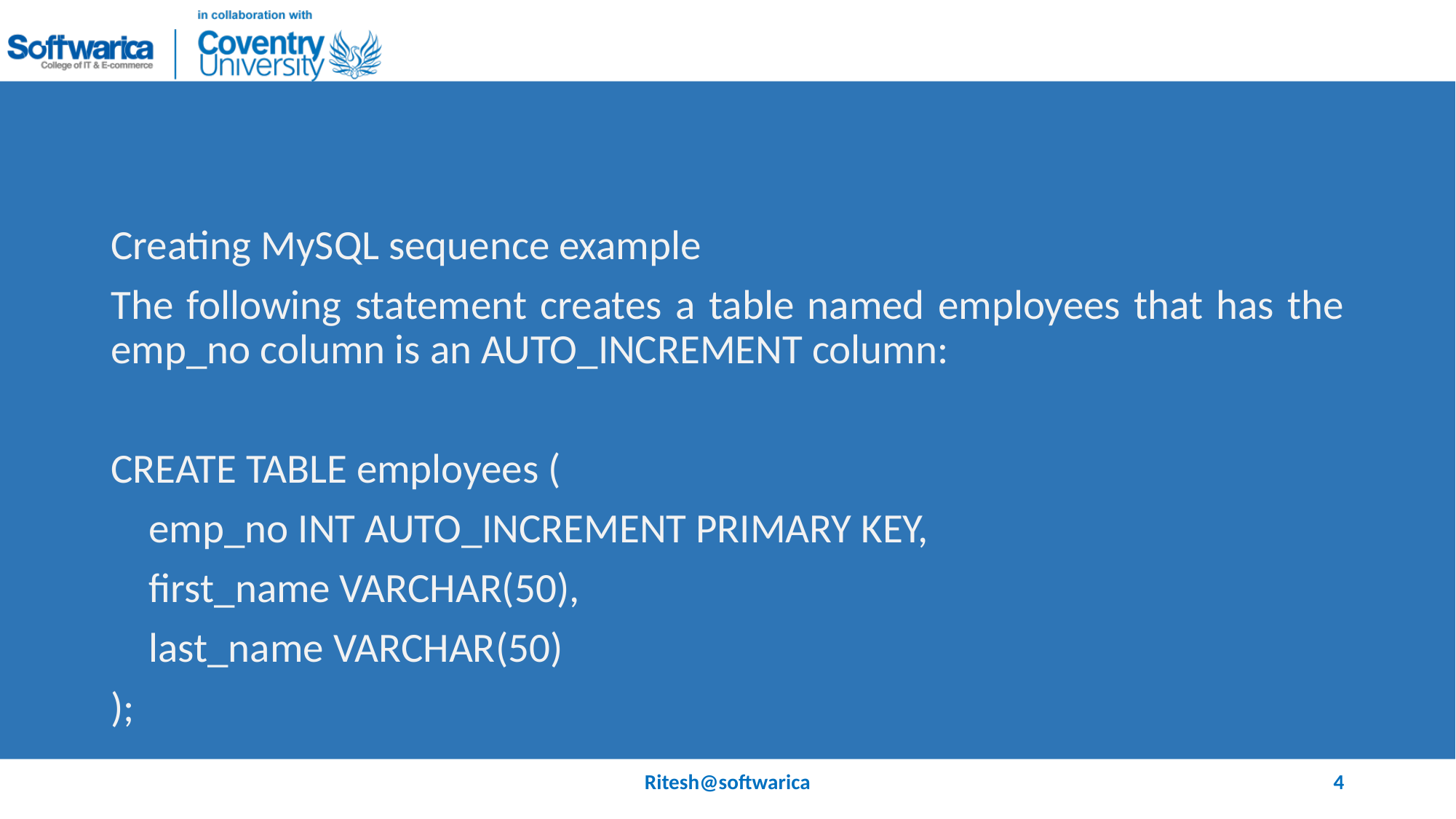

#
Creating MySQL sequence example
The following statement creates a table named employees that has the emp_no column is an AUTO_INCREMENT column:

CREATE TABLE employees (
    emp_no INT AUTO_INCREMENT PRIMARY KEY,
    first_name VARCHAR(50),
    last_name VARCHAR(50)
);
Ritesh@softwarica
4